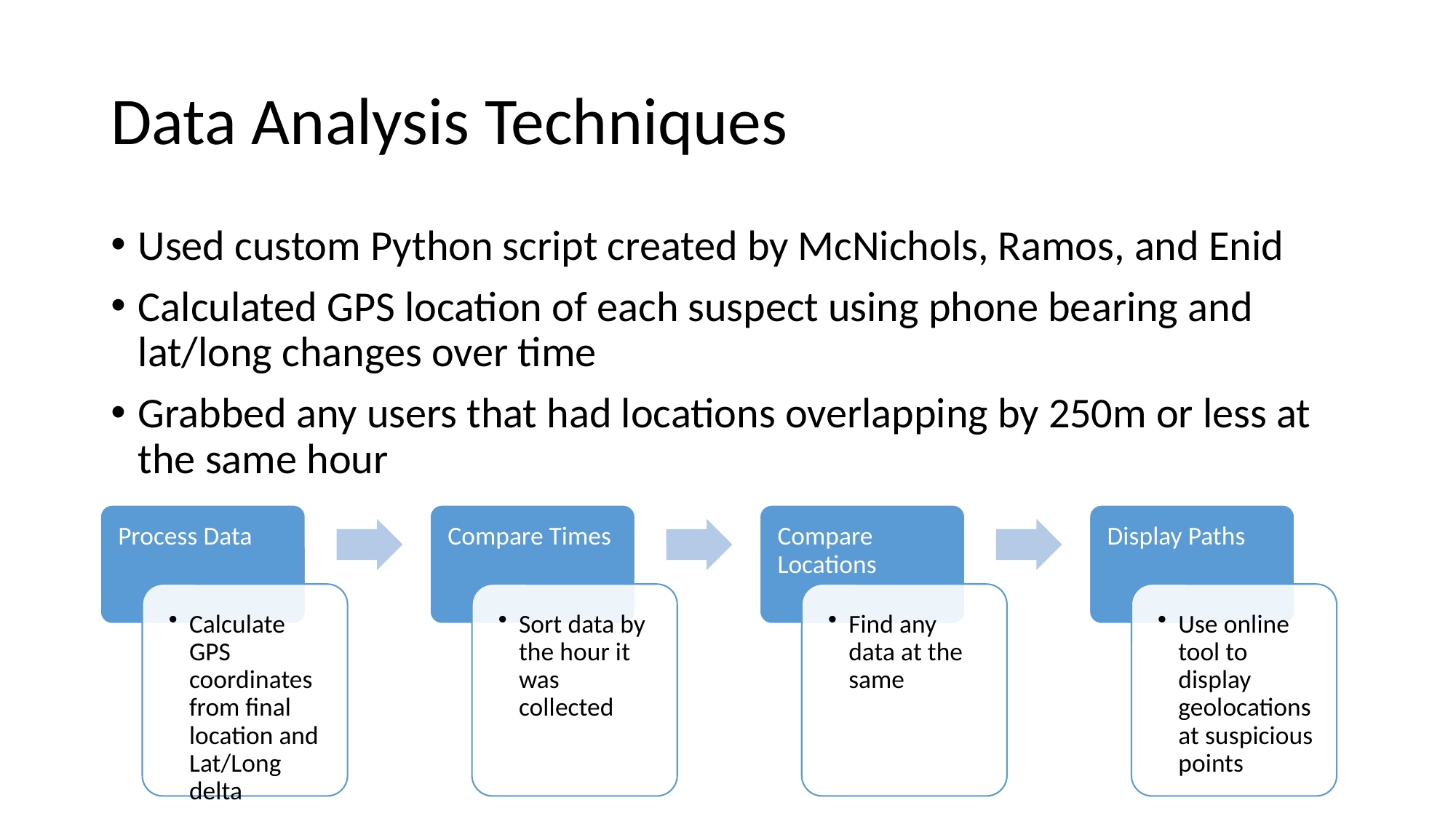

# Data Analysis Techniques
Used custom Python script created by McNichols, Ramos, and Enid
Calculated GPS location of each suspect using phone bearing and lat/long changes over time
Grabbed any users that had locations overlapping by 250m or less at the same hour
Process Data
Calculate GPS coordinates from final location and Lat/Long delta

Compare Times
Sort data by the hour it was collected

Compare Locations
Find any data at the same

Display Paths
Use online tool to display geolocations at suspicious points